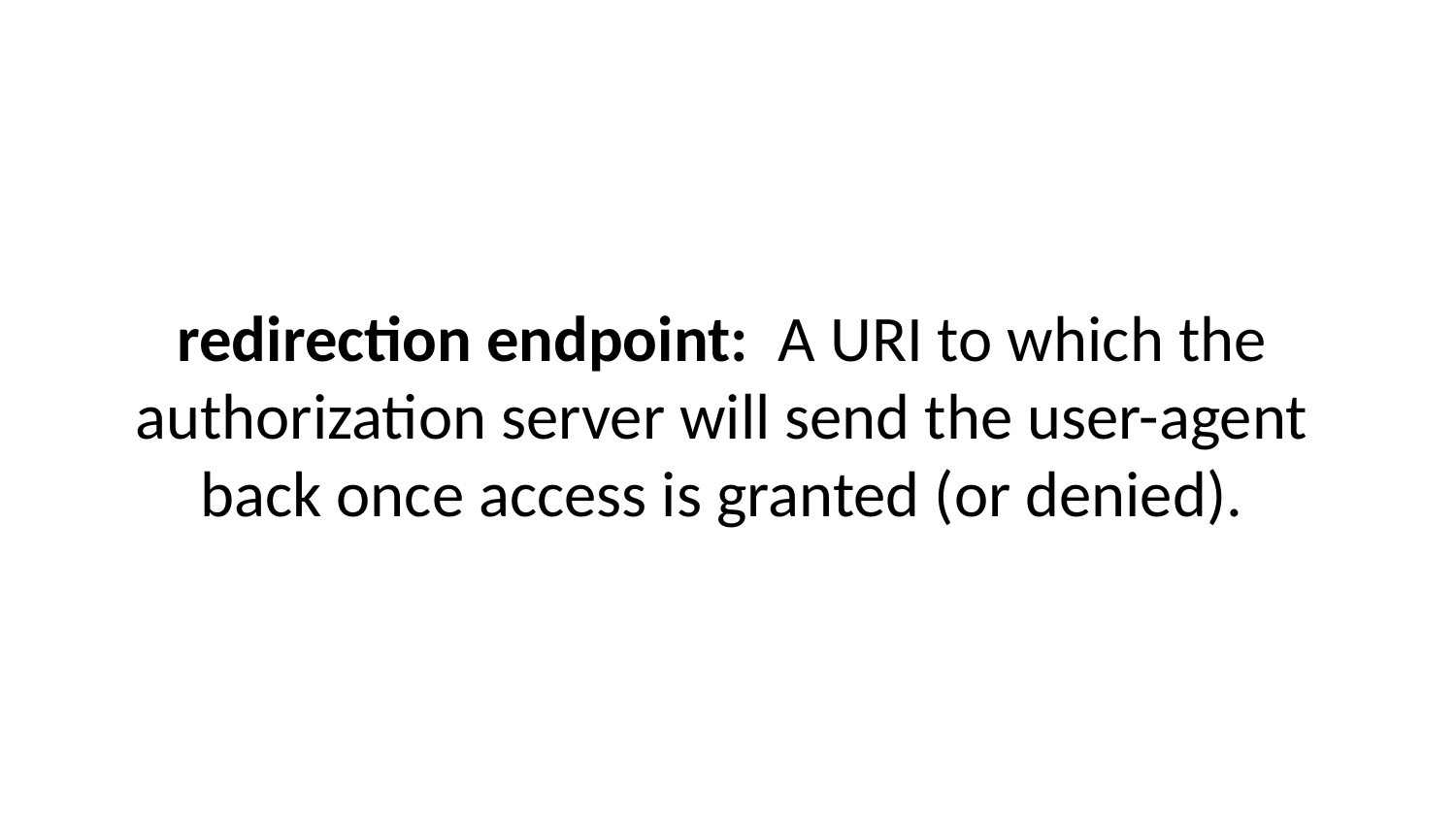

redirection endpoint:  A URI to which the authorization server will send the user-agent back once access is granted (or denied).